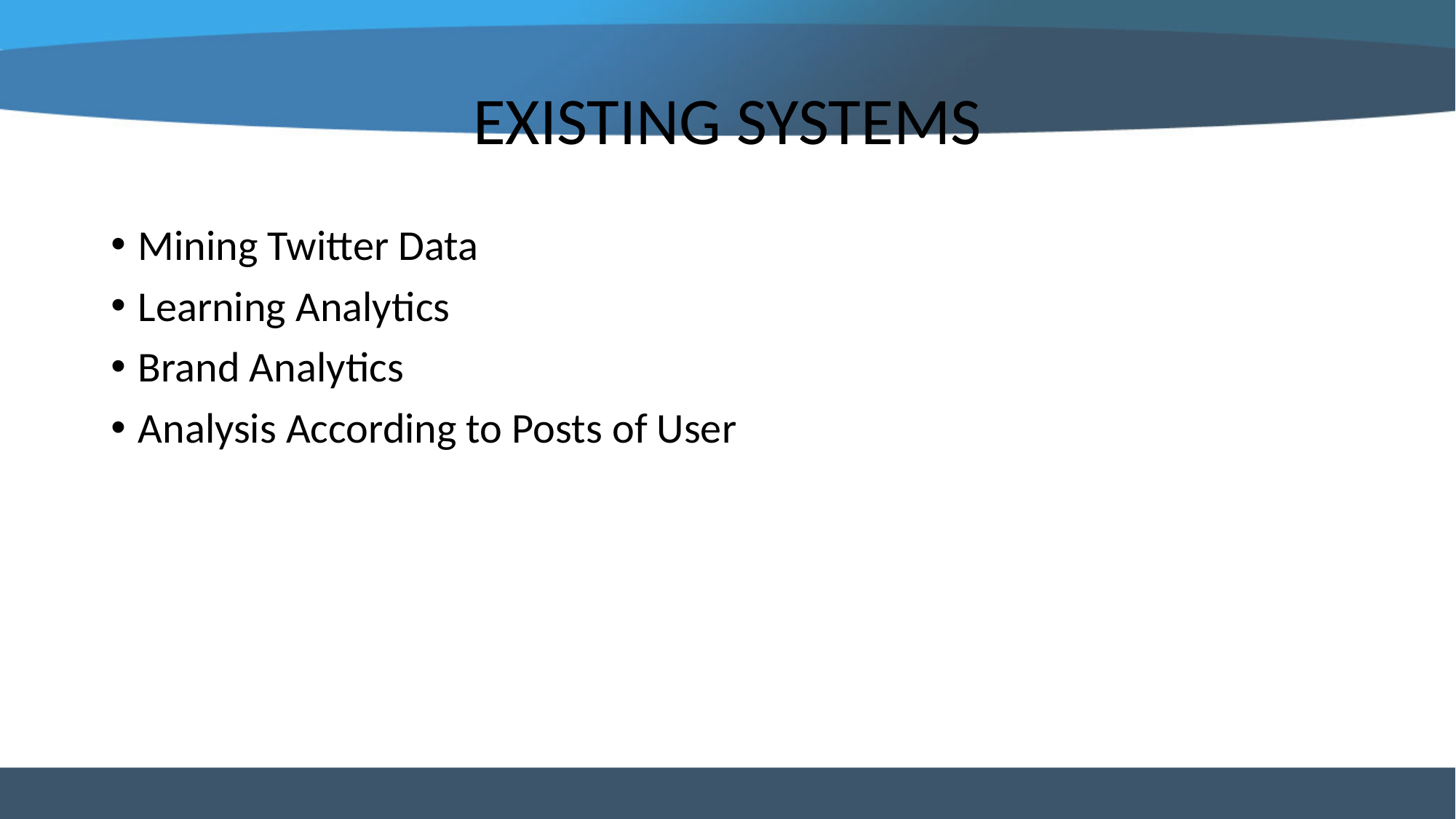

# EXISTING SYSTEMS
Mining Twitter Data
Learning Analytics
Brand Analytics
Analysis According to Posts of User